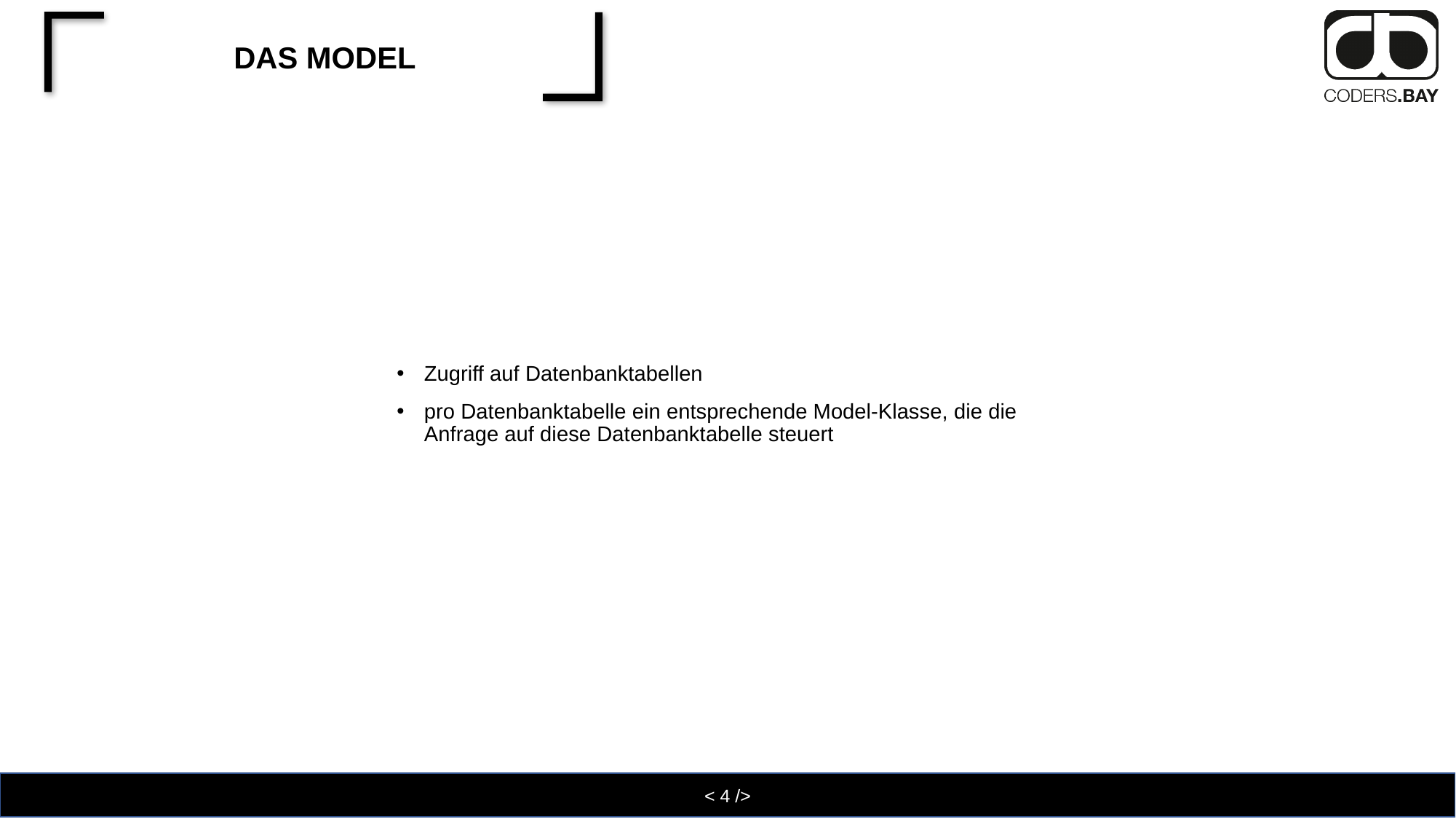

# Das Model
Zugriff auf Datenbanktabellen
pro Datenbanktabelle ein entsprechende Model-Klasse, die die Anfrage auf diese Datenbanktabelle steuert